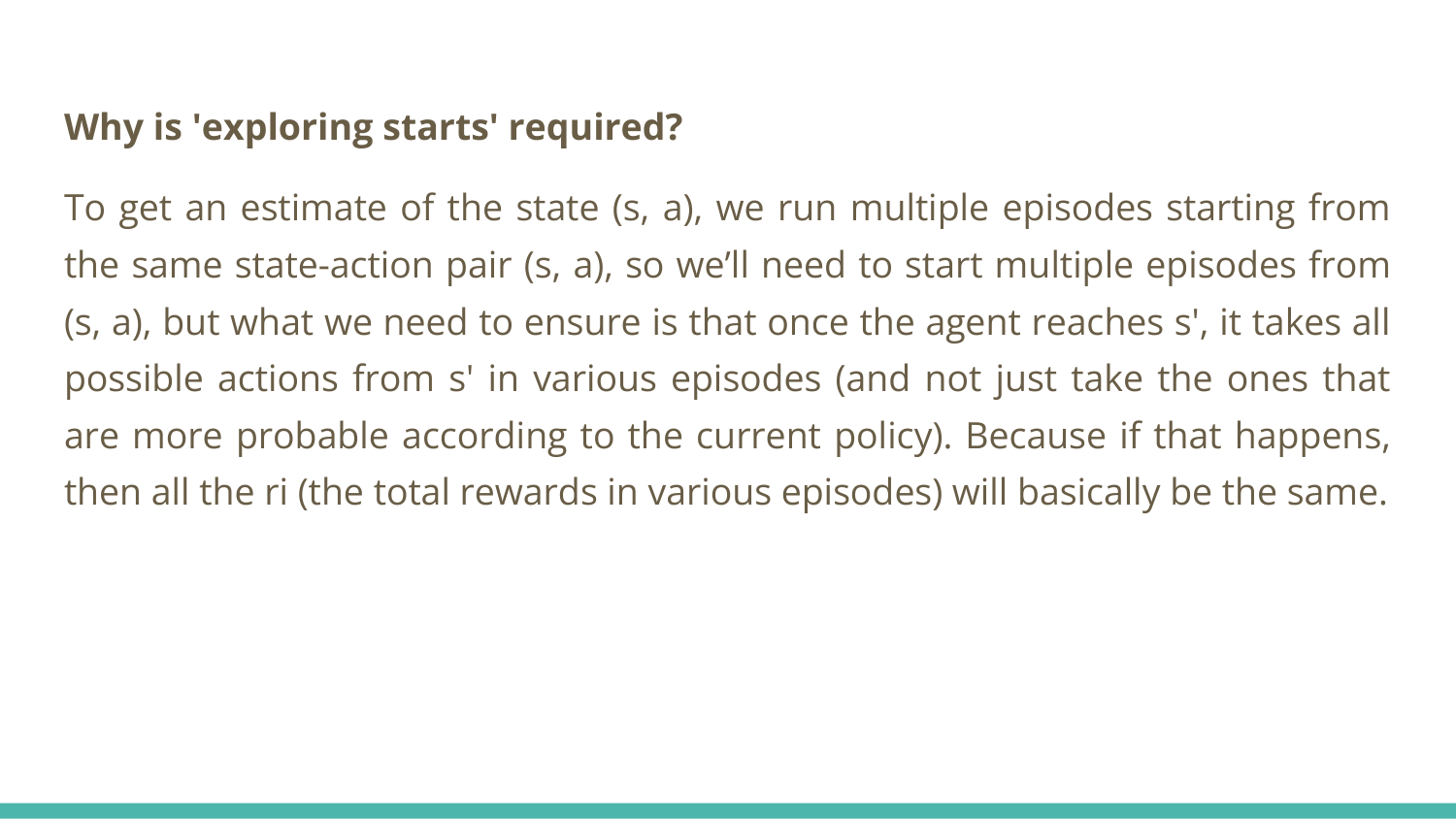

Why is 'exploring starts' required?
To get an estimate of the state (s, a), we run multiple episodes starting from the same state-action pair (s, a), so we’ll need to start multiple episodes from (s, a), but what we need to ensure is that once the agent reaches s', it takes all possible actions from s' in various episodes (and not just take the ones that are more probable according to the current policy). Because if that happens, then all the ri (the total rewards in various episodes) will basically be the same.